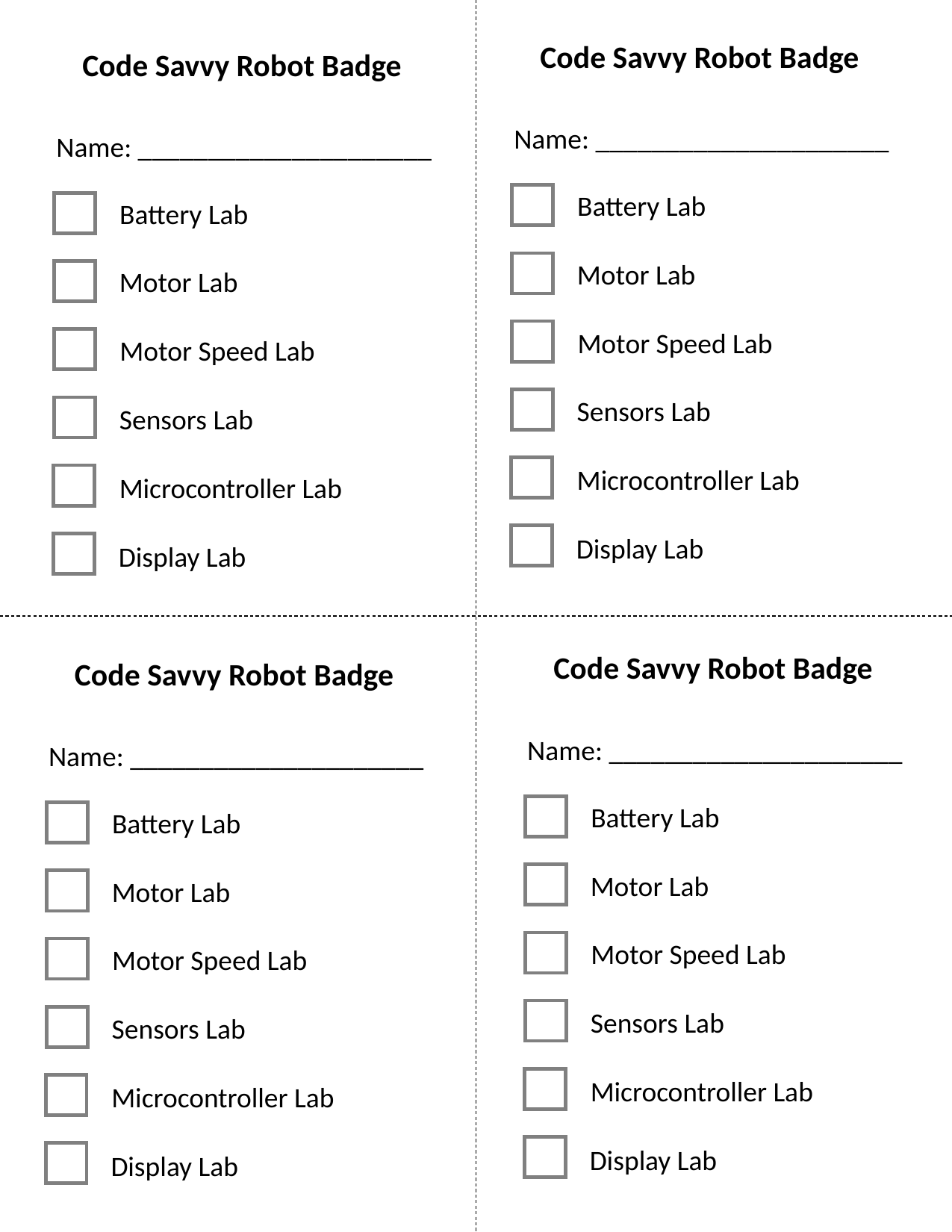

Code Savvy Robot Badge
Name: _____________________
Battery Lab

Motor Lab

Motor Speed Lab

Sensors Lab

Microcontroller Lab

Display Lab

Code Savvy Robot Badge
Name: _____________________
Battery Lab

Motor Lab

Motor Speed Lab

Sensors Lab

Microcontroller Lab

Display Lab

Code Savvy Robot Badge
Name: _____________________
Battery Lab

Motor Lab

Motor Speed Lab

Sensors Lab

Microcontroller Lab

Display Lab

Code Savvy Robot Badge
Name: _____________________
Battery Lab

Motor Lab

Motor Speed Lab

Sensors Lab

Microcontroller Lab

Display Lab